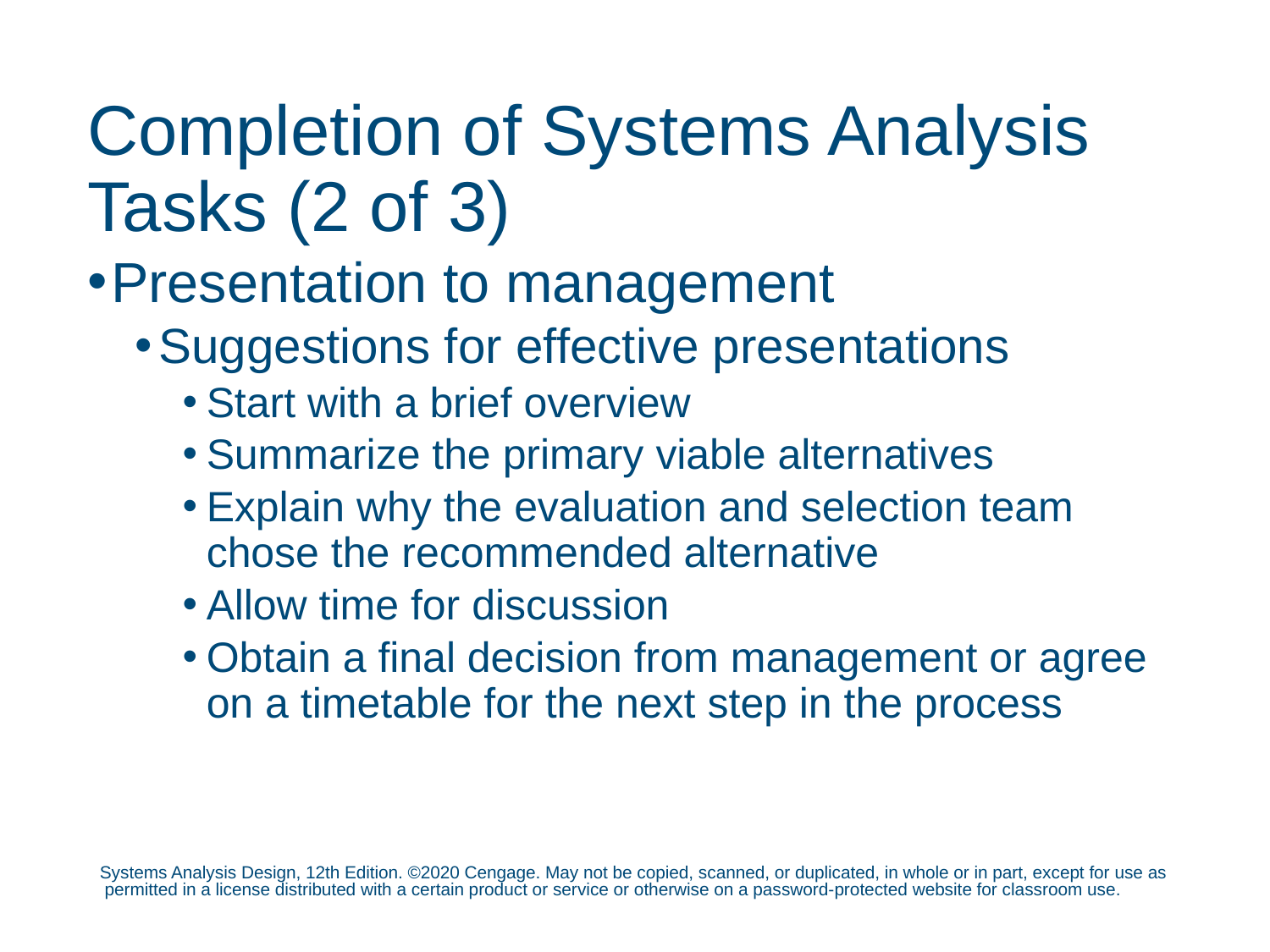

# Completion of Systems Analysis Tasks (2 of 3)
Presentation to management
Suggestions for effective presentations
Start with a brief overview
Summarize the primary viable alternatives
Explain why the evaluation and selection team chose the recommended alternative
Allow time for discussion
Obtain a final decision from management or agree on a timetable for the next step in the process
Systems Analysis Design, 12th Edition. ©2020 Cengage. May not be copied, scanned, or duplicated, in whole or in part, except for use as permitted in a license distributed with a certain product or service or otherwise on a password-protected website for classroom use.